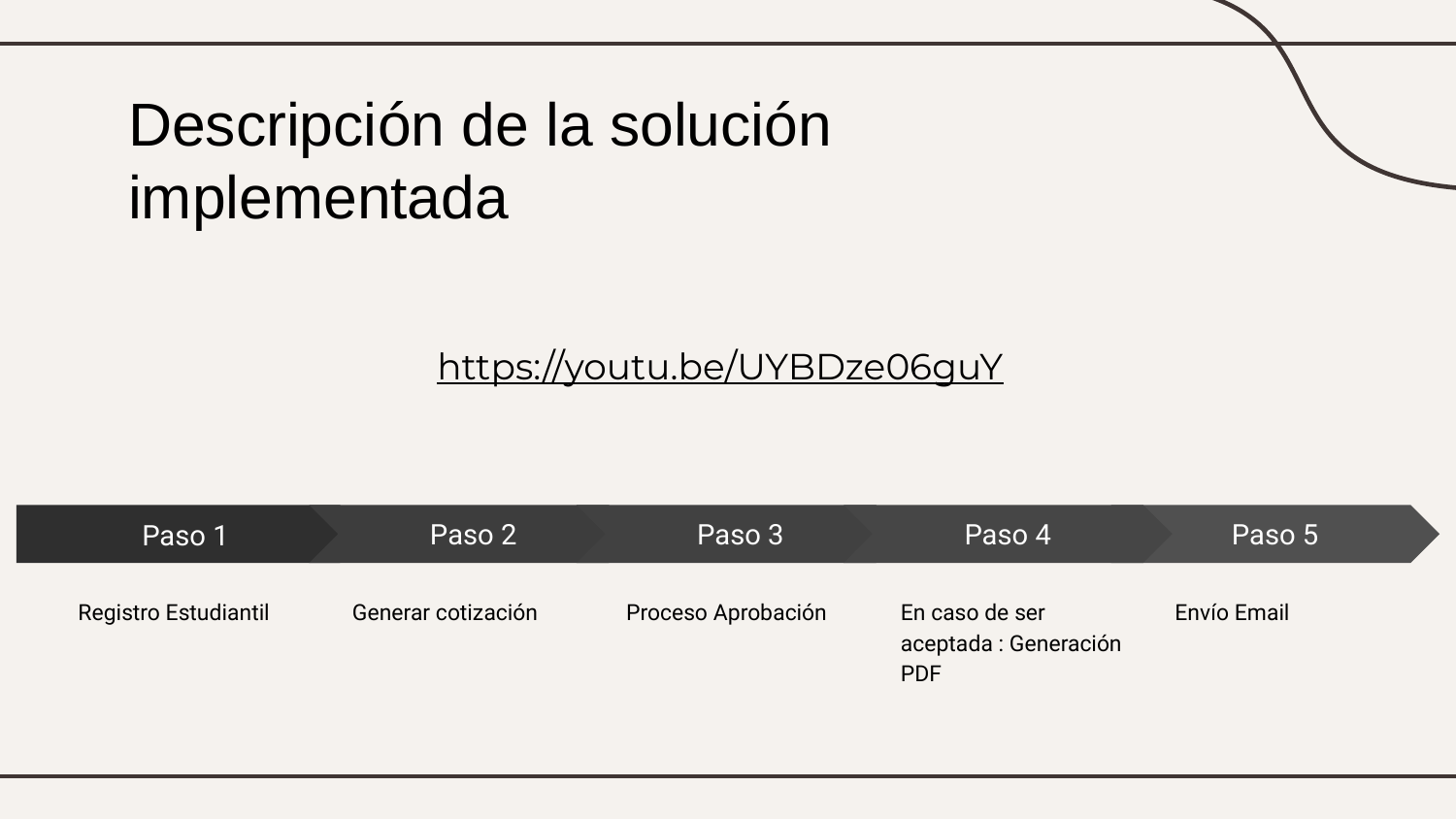

# Descripción de la solución implementada
https://youtu.be/UYBDze06guY
Paso 2
Generar cotización
Paso 3
Proceso Aprobación
Paso 4
En caso de ser aceptada : Generación PDF
Paso 5
Envío Email
Paso 1
Registro Estudiantil